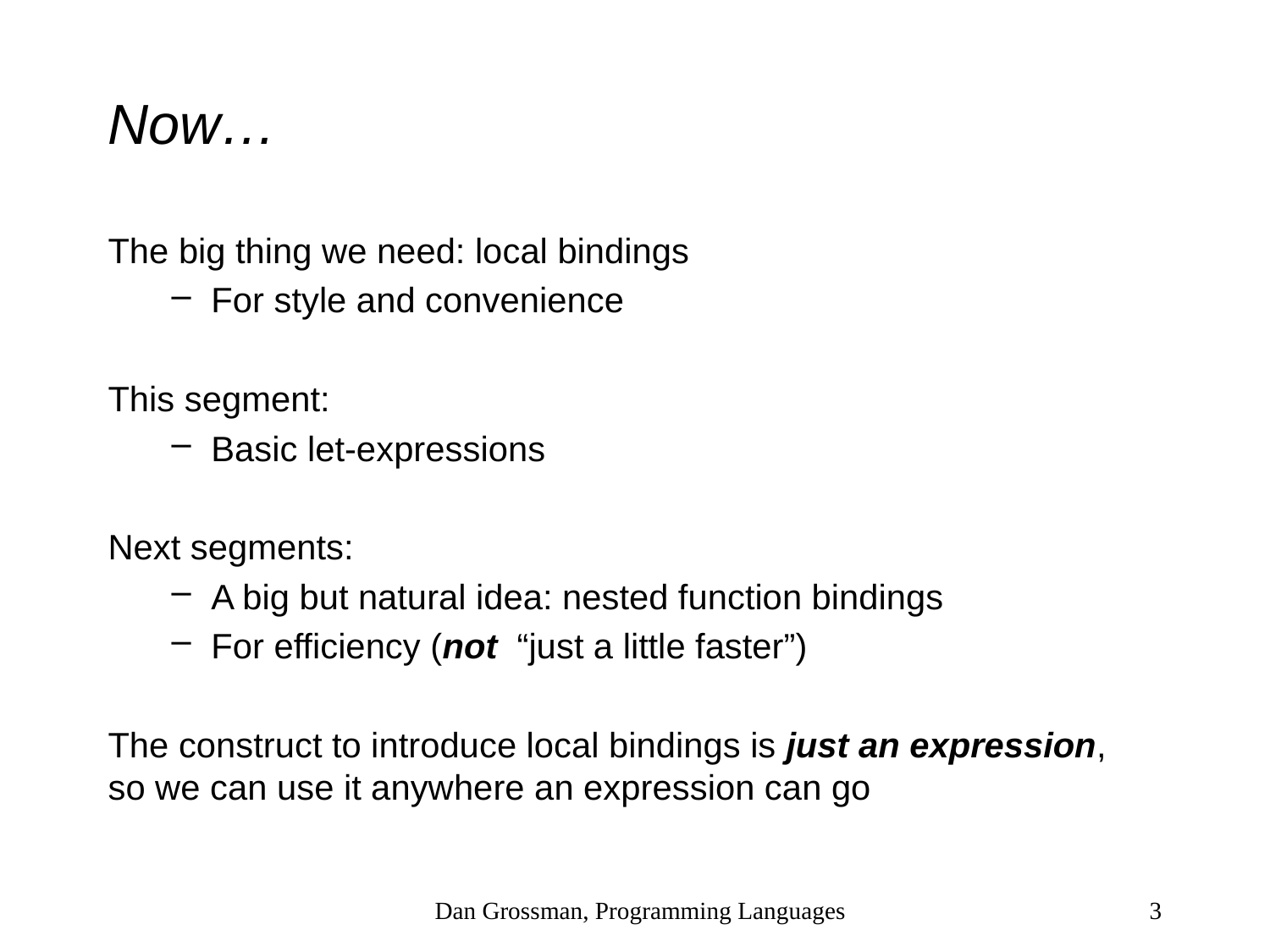

# Now…
The big thing we need: local bindings
For style and convenience

This segment:
Basic let-expressions

Next segments:
A big but natural idea: nested function bindings
For efficiency (not  “just a little faster”)

The construct to introduce local bindings is just an expression,   so we can use it anywhere an expression can go

Dan Grossman, Programming Languages
3